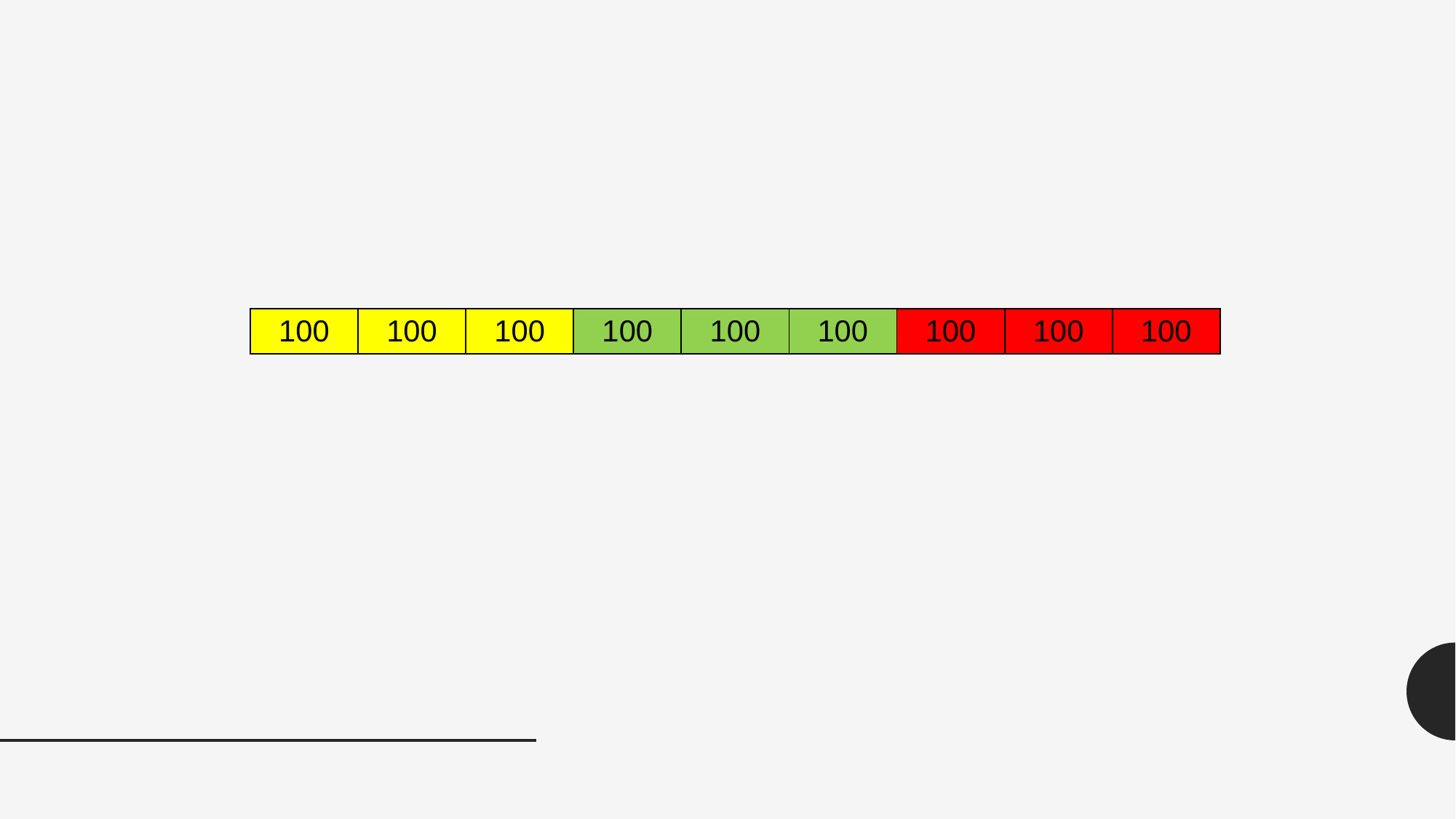

#
| 100 | 100 | 100 | 100 | 100 | 100 | 100 | 100 | 100 |
| --- | --- | --- | --- | --- | --- | --- | --- | --- |